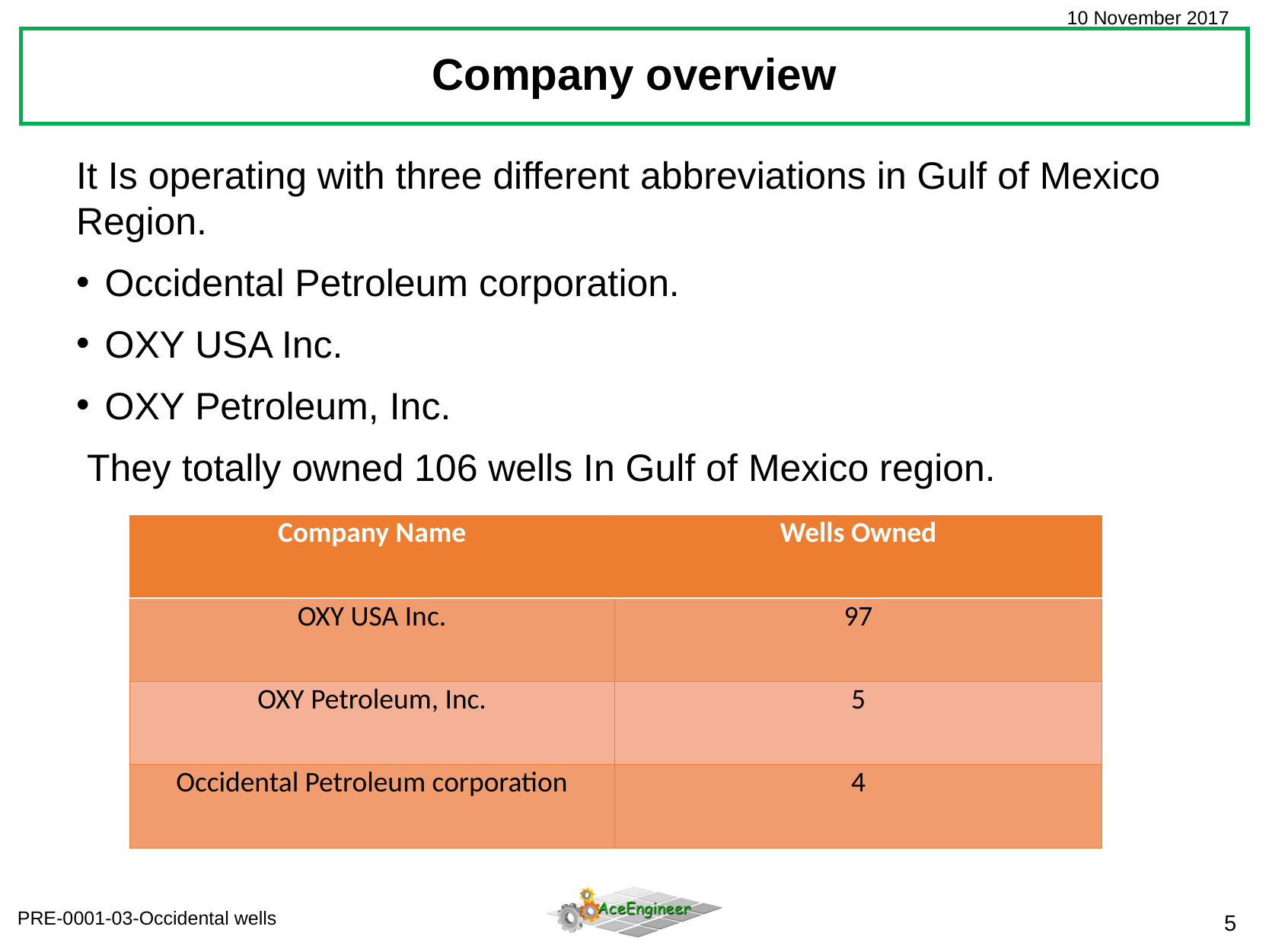

Company overview
It Is operating with three different abbreviations in Gulf of Mexico Region.
Occidental Petroleum corporation.
OXY USA Inc.
OXY Petroleum, Inc.
 They totally owned 106 wells In Gulf of Mexico region.

| Company Name | Wells Owned |
| --- | --- |
| OXY USA Inc. | 97 |
| OXY Petroleum, Inc. | 5 |
| Occidental Petroleum corporation | 4 |